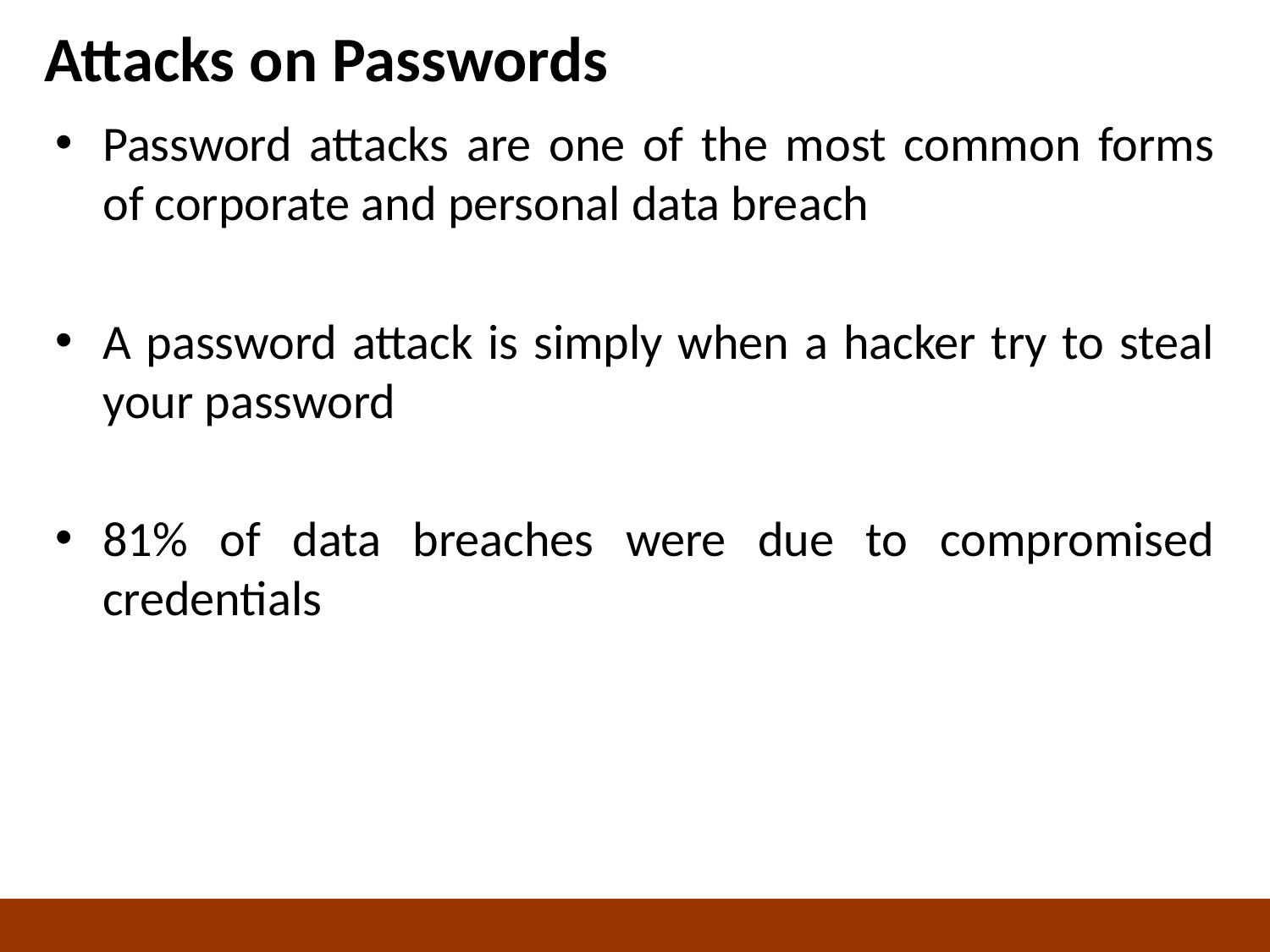

# Attacks on Passwords
Password attacks are one of the most common forms of corporate and personal data breach

A password attack is simply when a hacker try to steal your password

81% of data breaches were due to compromised credentials